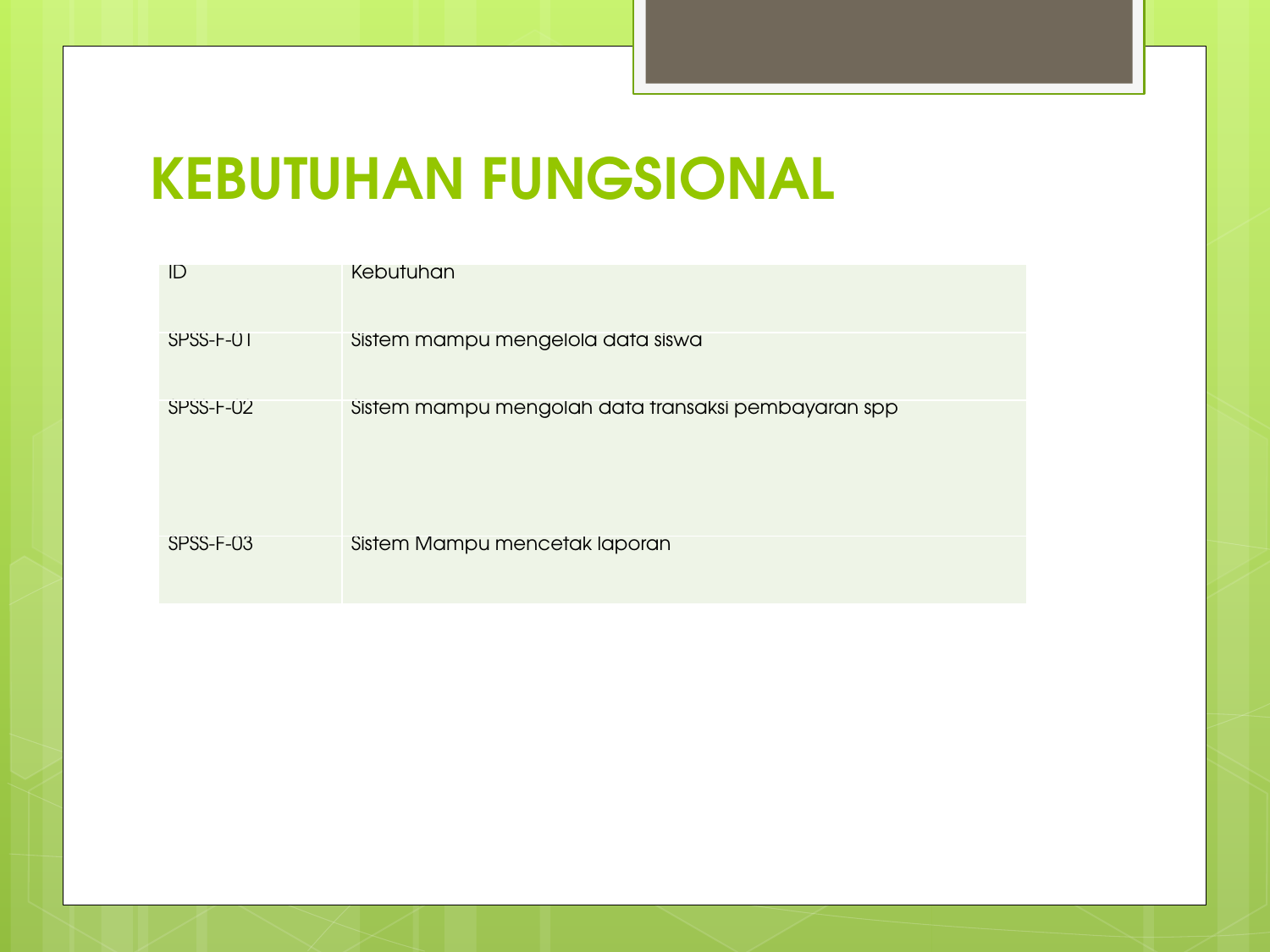

# KEBUTUHAN FUNGSIONAL
| ID | Kebutuhan |
| --- | --- |
| SPSS-F-01 | Sistem mampu mengelola data siswa |
| SPSS-F-02 | Sistem mampu mengolah data transaksi pembayaran spp |
| SPSS-F-03 | Sistem Mampu mencetak laporan |